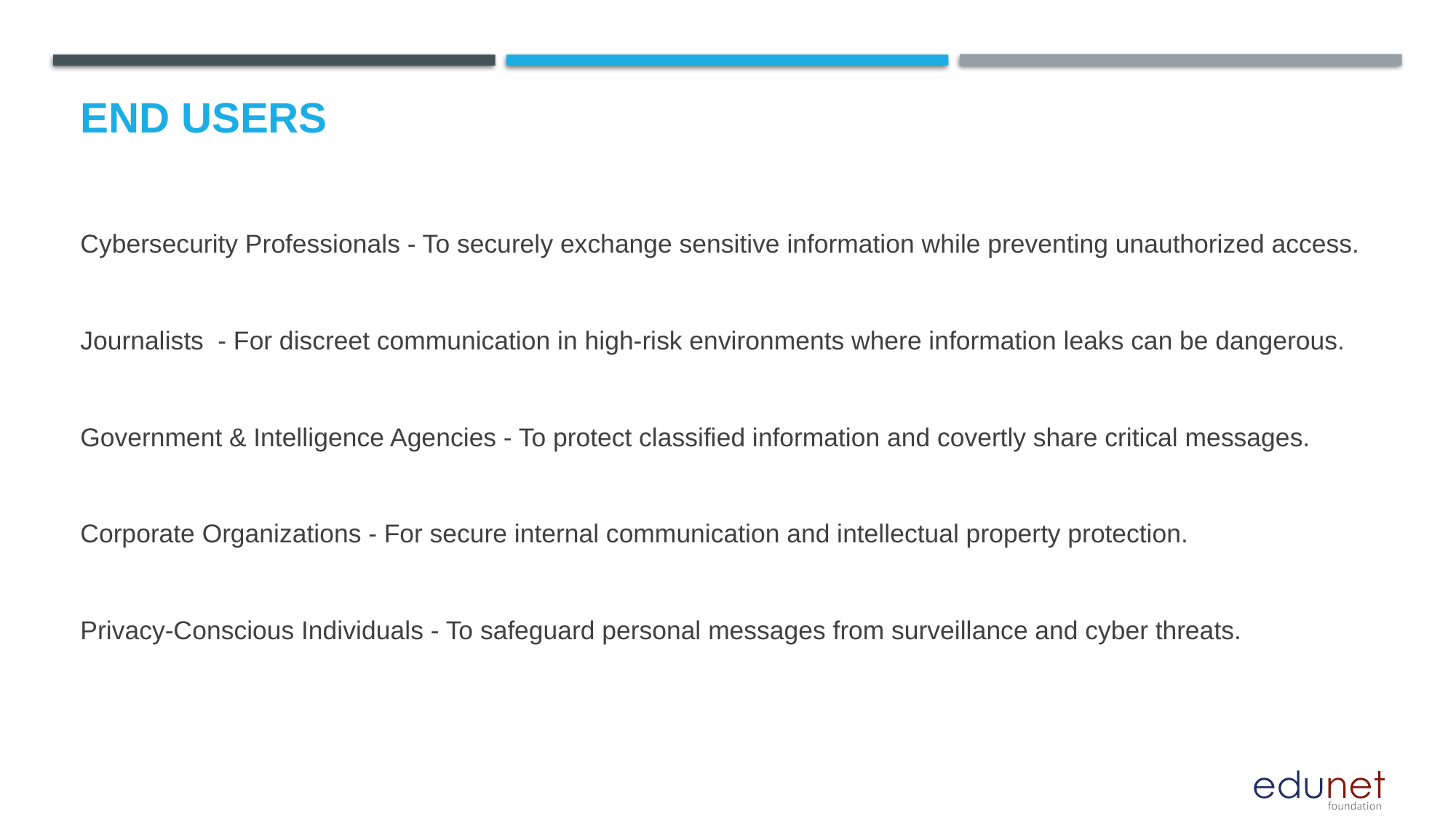

# End users
Cybersecurity Professionals - To securely exchange sensitive information while preventing unauthorized access.

Journalists  - For discreet communication in high-risk environments where information leaks can be dangerous.

Government & Intelligence Agencies - To protect classified information and covertly share critical messages.

Corporate Organizations - For secure internal communication and intellectual property protection.

Privacy-Conscious Individuals - To safeguard personal messages from surveillance and cyber threats.